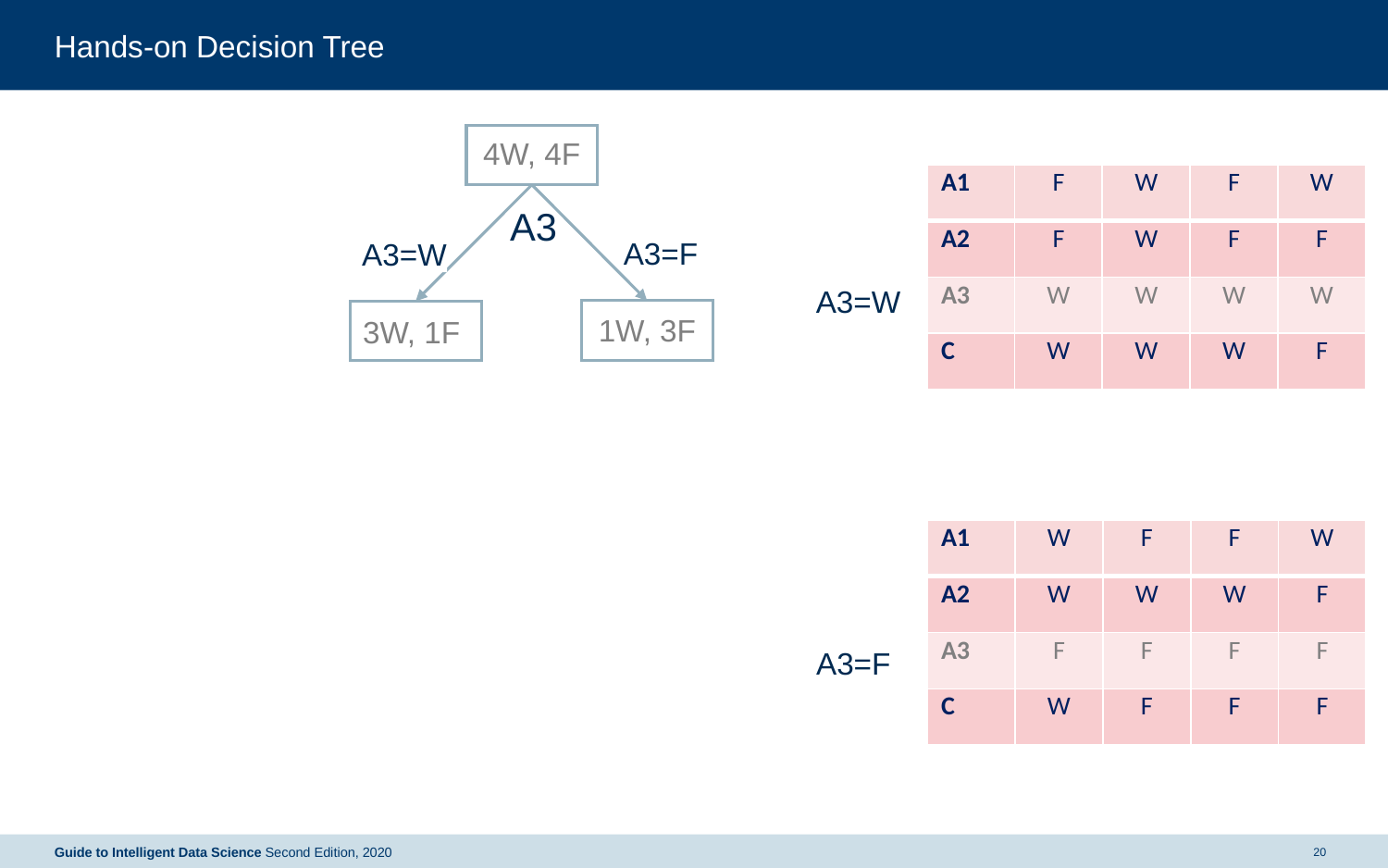

# Hands-on Decision Tree

4W, 4F
| A1 | F | W | F | W |
| --- | --- | --- | --- | --- |
| A2 | F | W | F | F |
| A3 | W | W | W | W |
| C | W | W | W | F |
A3
A3=F
A3=W
A3=W

1W, 3F
3W, 1F
| A1 | W | F | F | W |
| --- | --- | --- | --- | --- |
| A2 | W | W | W | F |
| A3 | F | F | F | F |
| C | W | F | F | F |
A3=F
Guide to Intelligent Data Science Second Edition, 2020
20